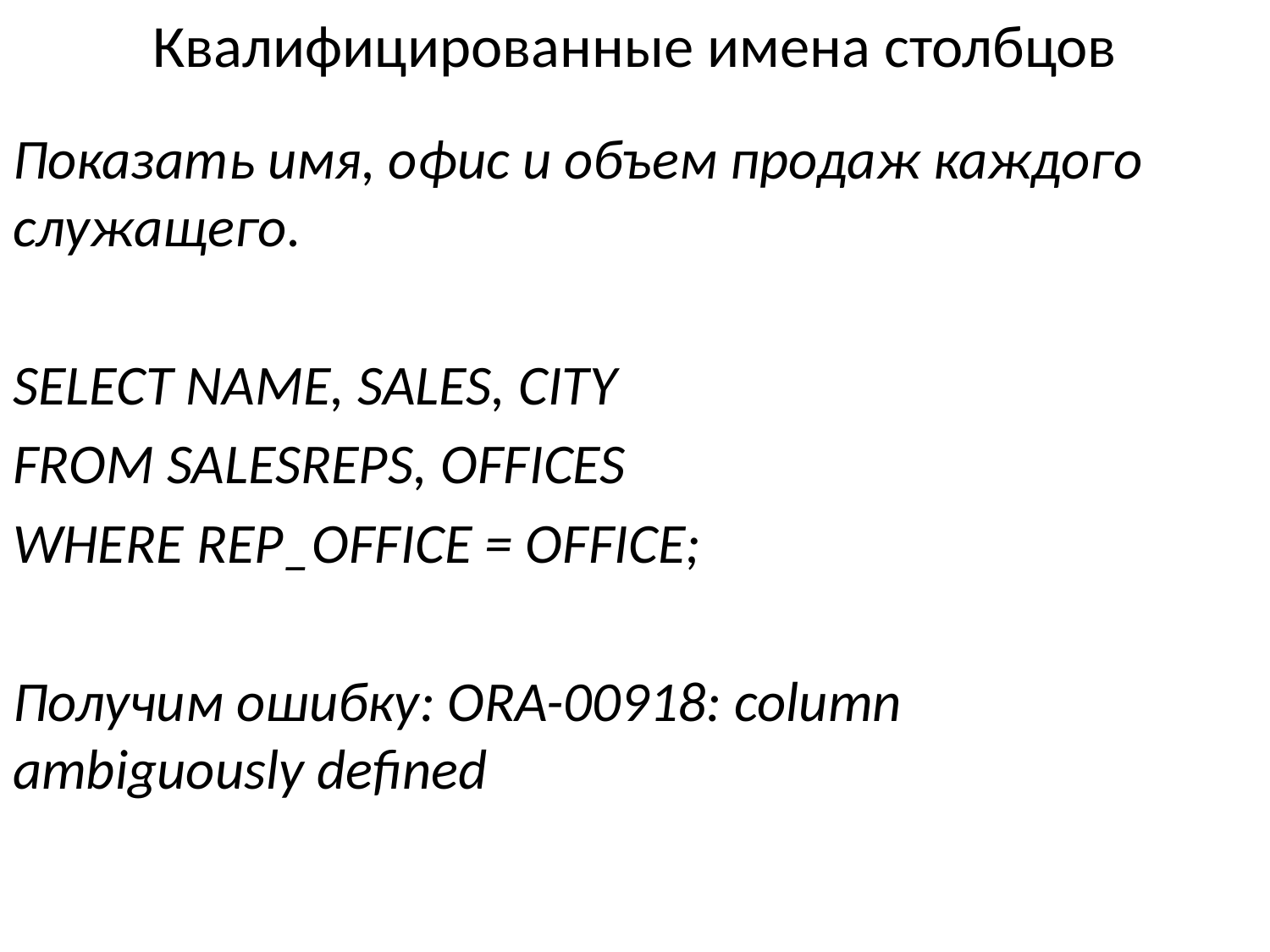

# Квалифицированные имена столбцов
Показать имя, офис и объем продаж каждого служащего.

SELECT NAME, SALES, CITY
FROM SALESREPS, OFFICES
WHERE REP_OFFICE = OFFICE;

Получим ошибку: ORA-00918: column ambiguously defined